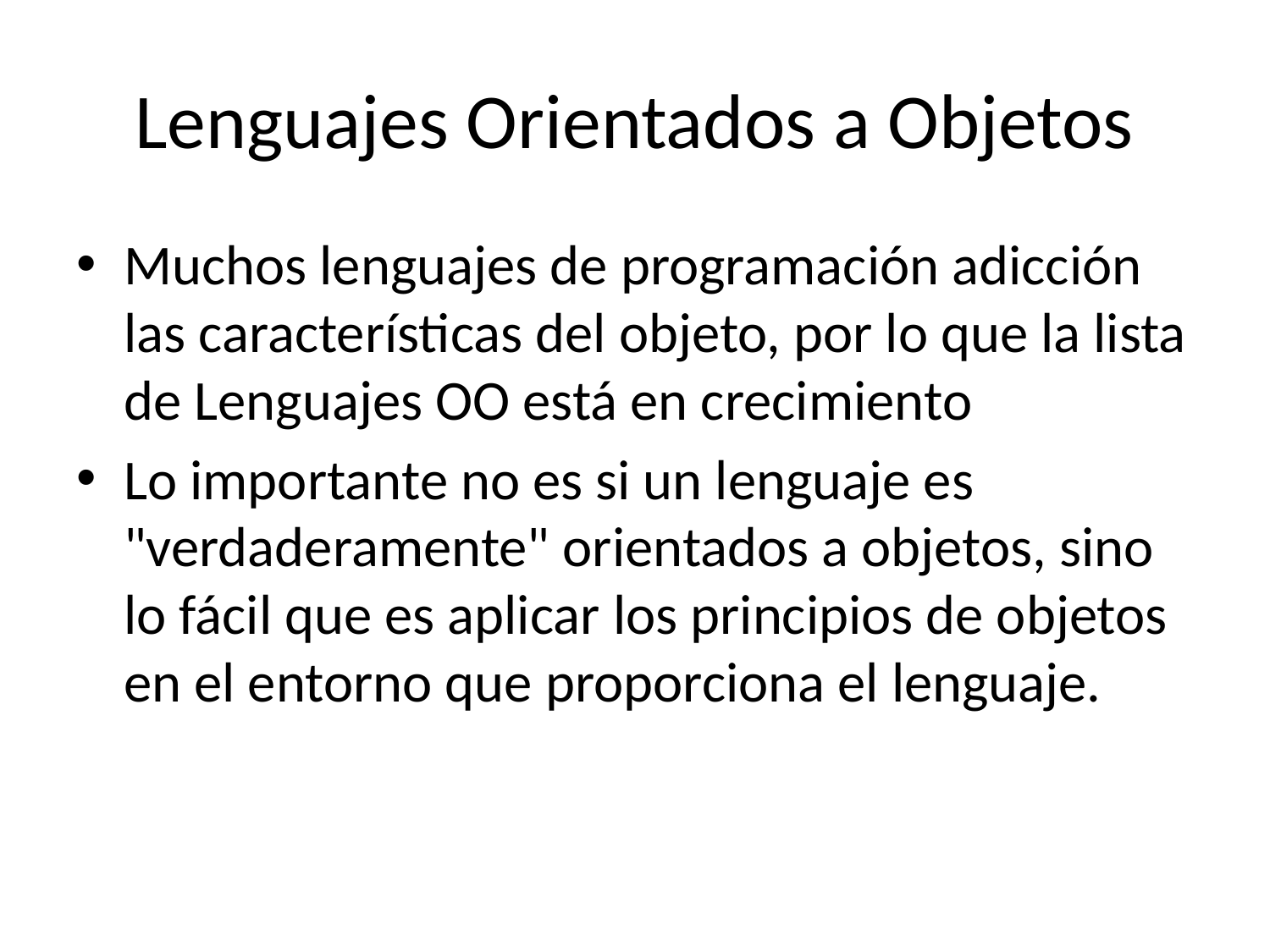

# Lenguajes Orientados a Objetos
Muchos lenguajes de programación adicción las características del objeto, por lo que la lista de Lenguajes OO está en crecimiento
Lo importante no es si un lenguaje es "verdaderamente" orientados a objetos, sino lo fácil que es aplicar los principios de objetos en el entorno que proporciona el lenguaje.